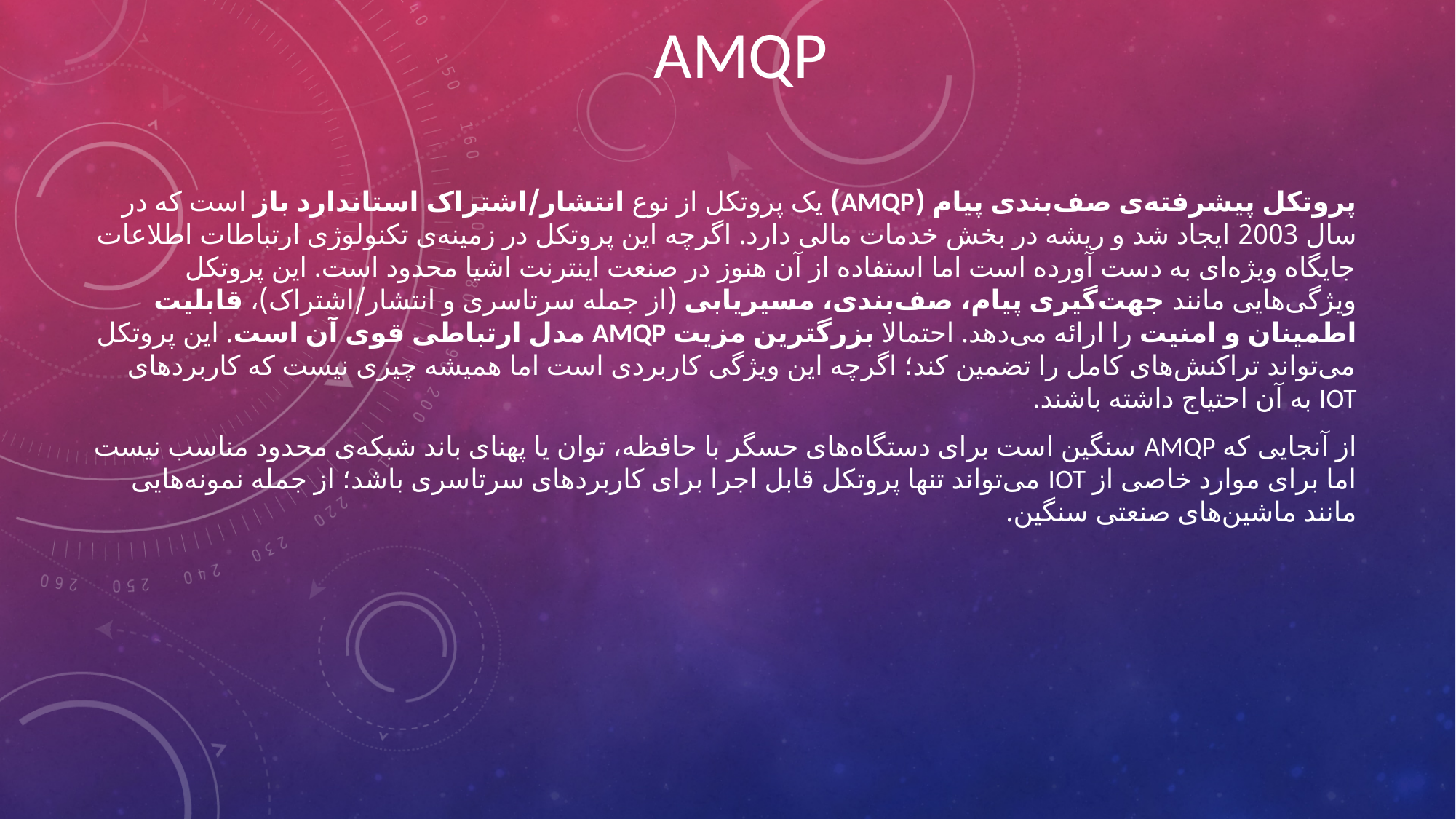

# AMQP
پروتکل پیشرفته‌ی صف‌بندی پیام (AMQP) یک پروتکل از نوع انتشار/اشتراک استاندارد باز است که در سال 2003 ایجاد شد و ریشه در بخش خدمات مالی دارد. اگرچه این پروتکل در زمینه‌ی تکنولوژی ارتباطات اطلاعات جایگاه ویژه‌ای به دست آورده است اما استفاده از آن هنوز در صنعت اینترنت اشیا محدود است. این پروتکل ویژگی‌هایی مانند جهت‌گیری پیام، صف‌بندی، مسیریابی (از جمله سرتاسری و انتشار/اشتراک)، قابلیت اطمینان و امنیت را ارائه می‌دهد. احتمالا بزرگترین مزیت AMQP مدل ارتباطی قوی آن است. این پروتکل می‌تواند تراکنش‌های کامل را تضمین کند؛ اگرچه این ویژگی کاربردی است اما همیشه چیزی نیست که کاربردهای IoT به آن احتیاج داشته باشند.
از آنجایی که AMQP سنگین است برای دستگاه‌های حسگر با حافظه، توان یا پهنای باند شبکه‌ی محدود مناسب نیست اما برای موارد خاصی از IoT می‌تواند تنها پروتکل قابل اجرا برای کاربردهای سرتاسری باشد؛ از جمله نمونه‌هایی مانند ماشین‌های صنعتی سنگین.